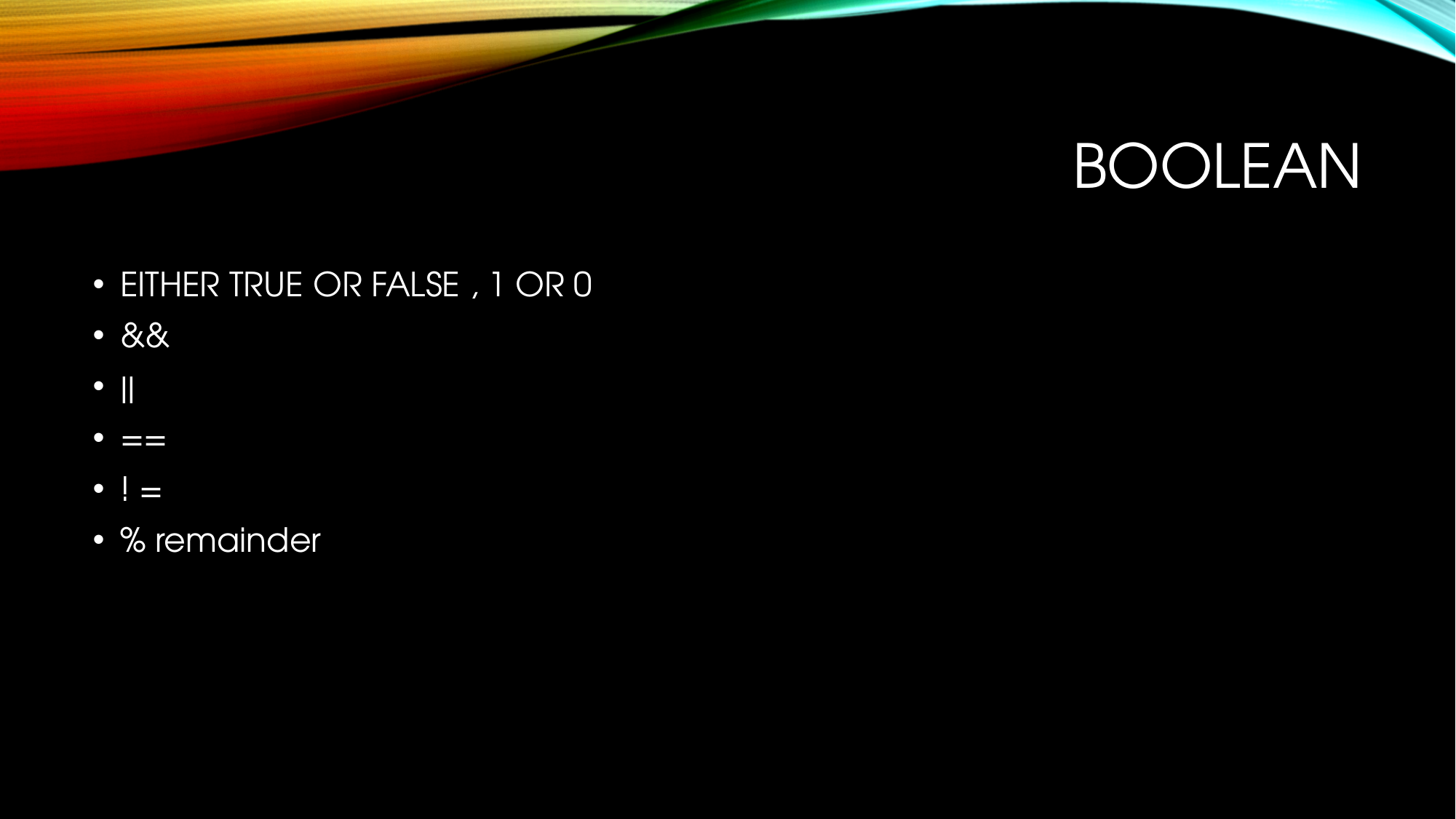

# BOOLEAN
EITHER TRUE OR FALSE , 1 OR 0
&&
||
==
! =
% remainder